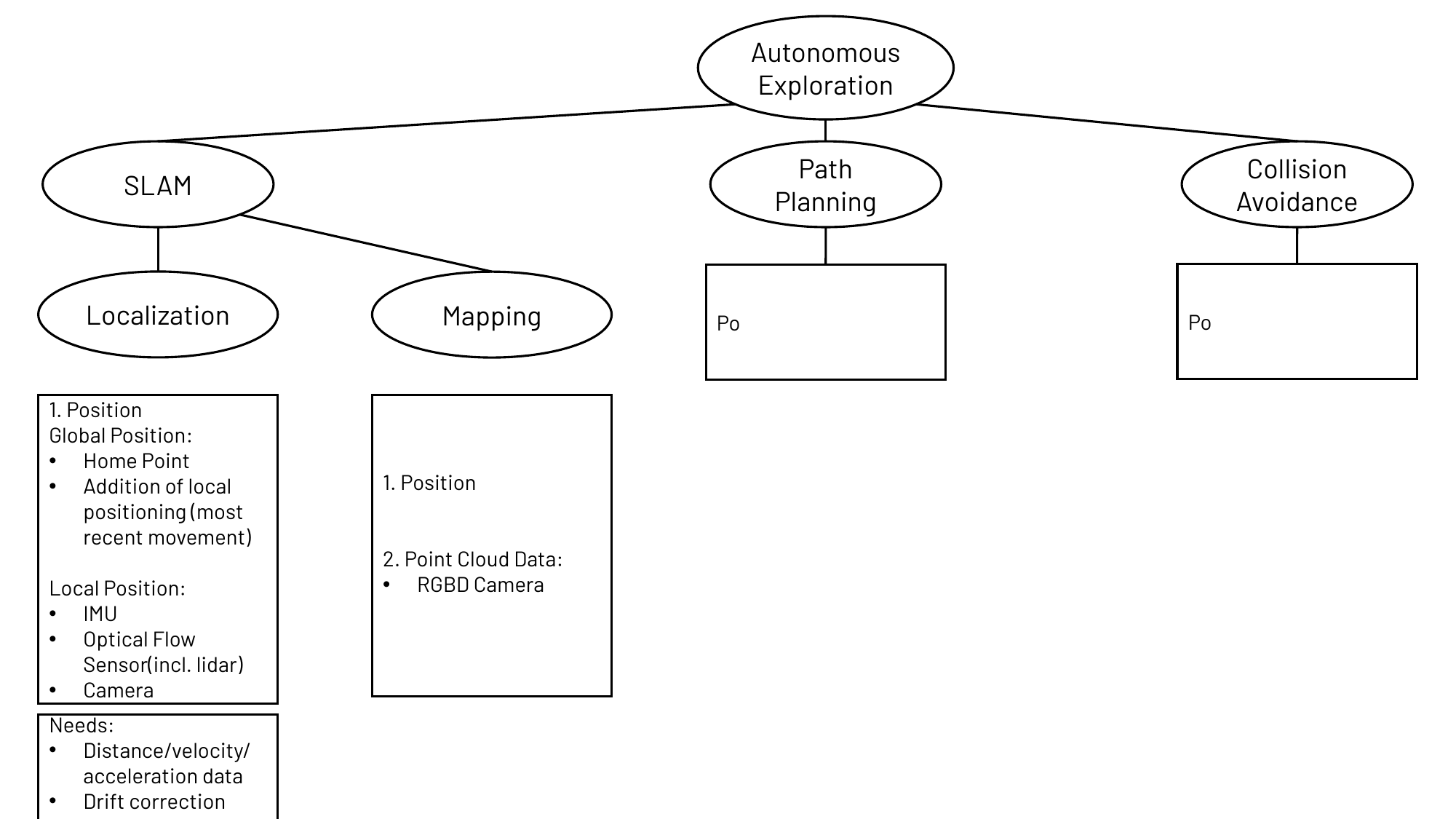

Autonomous Exploration
SLAM
Path Planning
Collision Avoidance
Po
Po
Localization
Mapping
1. Position
Global Position:
Home Point
Addition of local positioning (most recent movement)

Local Position:
IMU
Optical Flow Sensor(incl. lidar)
Camera
1. Position

2. Point Cloud Data:
RGBD Camera
Needs:
Distance/velocity/ acceleration data
Drift correction